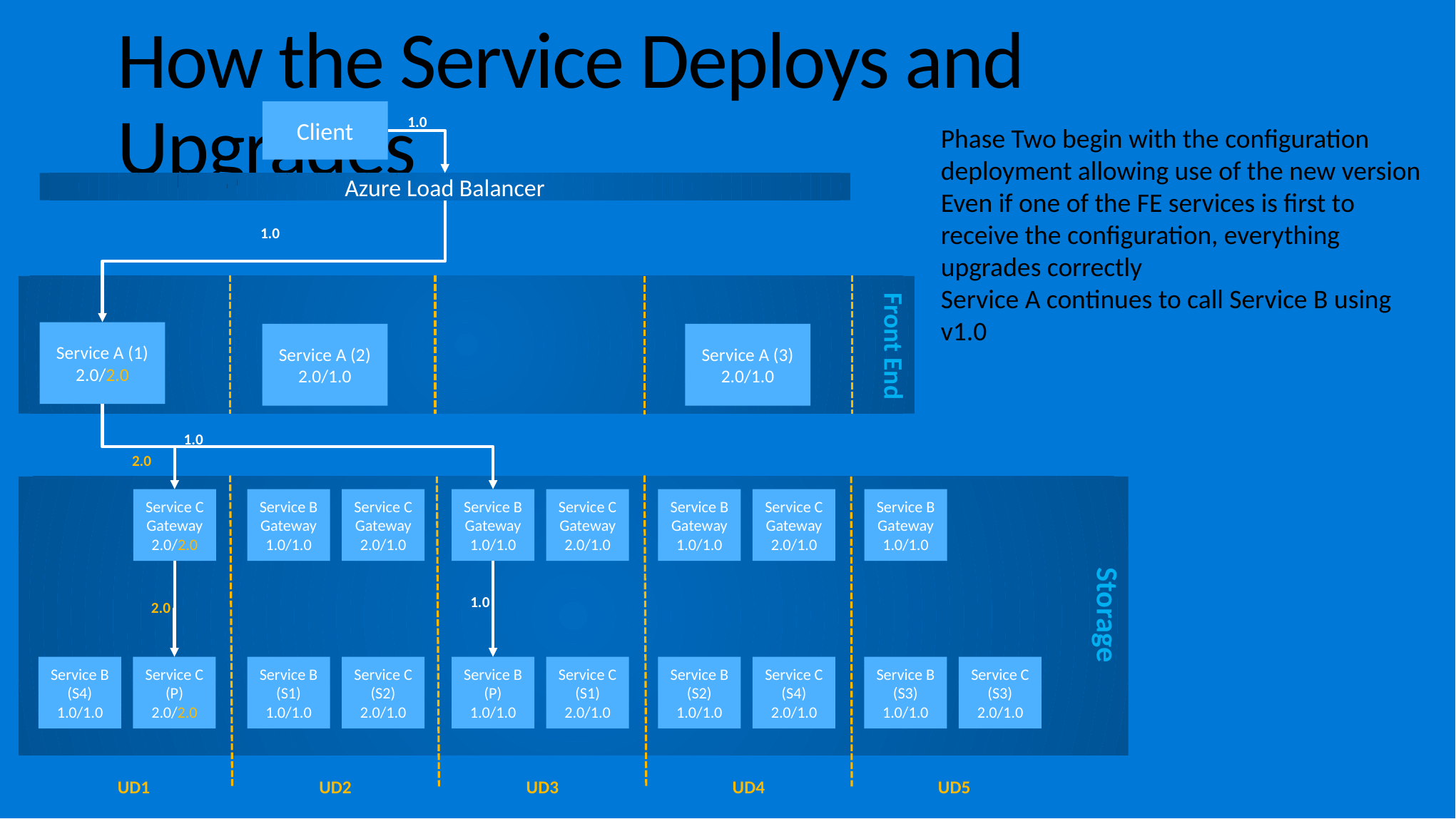

# How the Service Deploys and Upgrades
Client
Phase Two begin with the configuration deployment allowing use of the new version
Even if one of the FE services is first to receive the configuration, everything upgrades correctly
Service A continues to call Service B using v1.0

1.0
Azure Load Balancer
1.0

Service A (1) 2.0/2.0
Service A (2) 2.0/1.0
Service A (3) 2.0/1.0
Front End
1.0
2.0

Service C
Gateway
2.0/2.0
Service B
Gateway
1.0/1.0
Service C
Gateway
2.0/1.0
Service B
Gateway
1.0/1.0
Service C
Gateway
2.0/1.0
Service B
Gateway
1.0/1.0
Service C
Gateway
2.0/1.0
Service B
Gateway
1.0/1.0
1.0
Storage
2.0
Service B
(S4)
1.0/1.0
Service C
(P)
2.0/2.0
Service B
(S1)
1.0/1.0
Service C
(S2)
2.0/1.0
Service B
(P)
1.0/1.0
Service C
(S1)
2.0/1.0
Service B
(S2)
1.0/1.0
Service C
(S4)
2.0/1.0
Service B
(S3)
1.0/1.0
Service C
(S3)
2.0/1.0
UD1
UD2
UD3
UD4
UD5